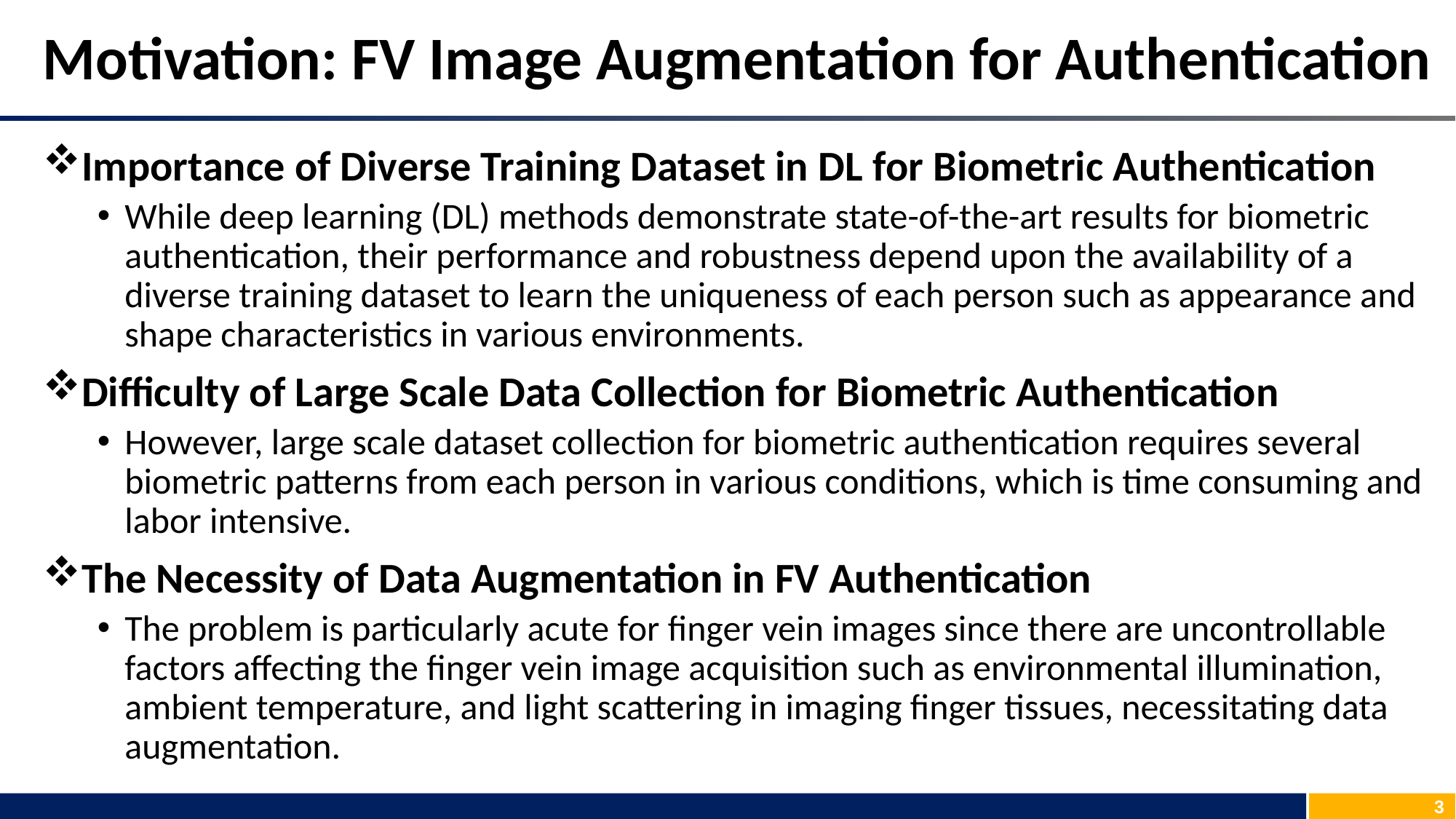

# Motivation: FV Image Augmentation for Authentication
Importance of Diverse Training Dataset in DL for Biometric Authentication
While deep learning (DL) methods demonstrate state-of-the-art results for biometric authentication, their performance and robustness depend upon the availability of a diverse training dataset to learn the uniqueness of each person such as appearance and shape characteristics in various environments.
Difficulty of Large Scale Data Collection for Biometric Authentication
However, large scale dataset collection for biometric authentication requires several biometric patterns from each person in various conditions, which is time consuming and labor intensive.
The Necessity of Data Augmentation in FV Authentication
The problem is particularly acute for finger vein images since there are uncontrollable factors affecting the finger vein image acquisition such as environmental illumination, ambient temperature, and light scattering in imaging finger tissues, necessitating data augmentation.

3